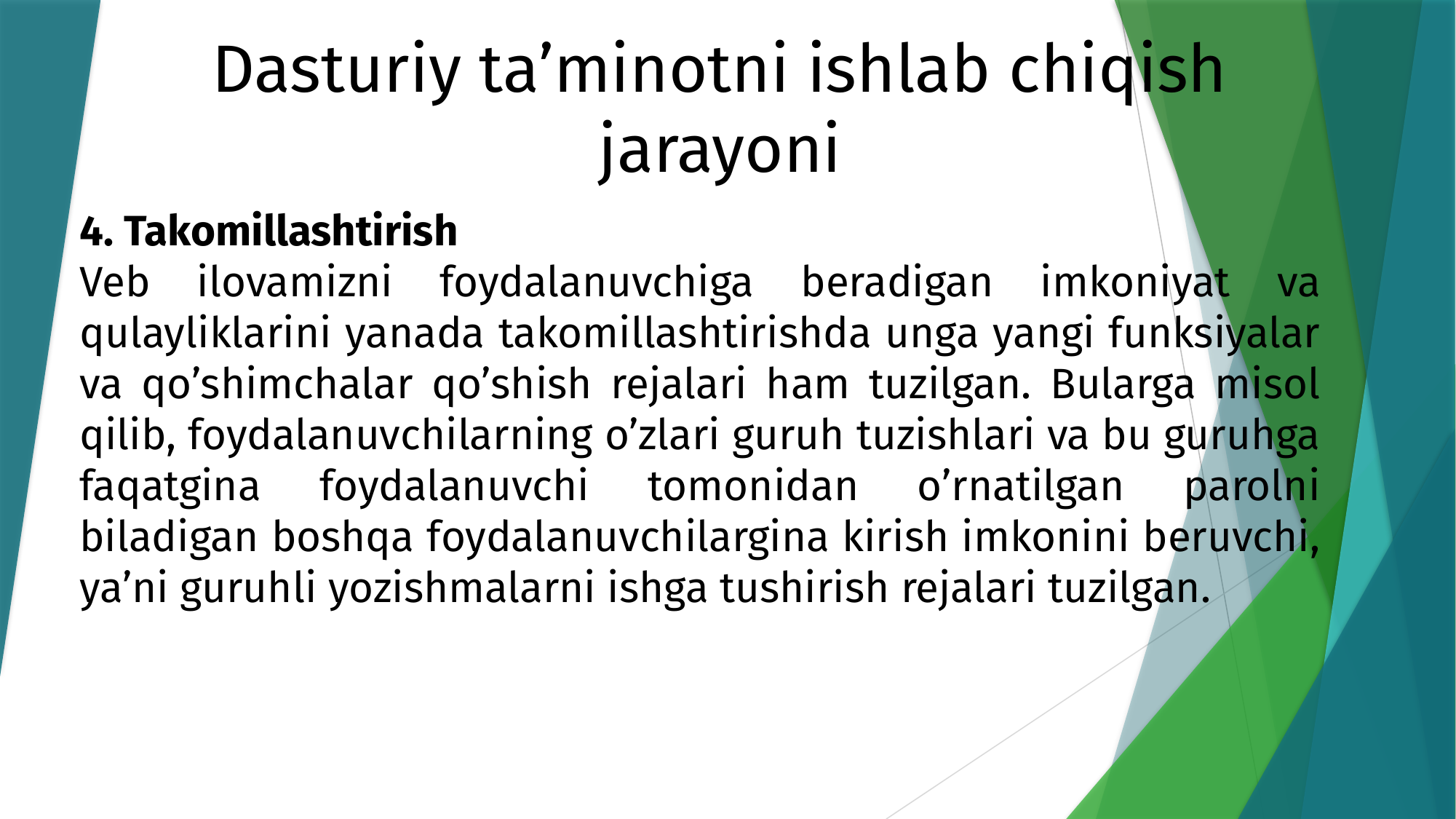

Dasturiy ta’minotni ishlab chiqish jarayoni
4. Takomillashtirish
Veb ilovamizni foydalanuvchiga beradigan imkoniyat va qulayliklarini yanada takomillashtirishda unga yangi funksiyalar va qo’shimchalar qo’shish rejalari ham tuzilgan. Bularga misol qilib, foydalanuvchilarning o’zlari guruh tuzishlari va bu guruhga faqatgina foydalanuvchi tomonidan o’rnatilgan parolni biladigan boshqa foydalanuvchilargina kirish imkonini beruvchi, ya’ni guruhli yozishmalarni ishga tushirish rejalari tuzilgan.